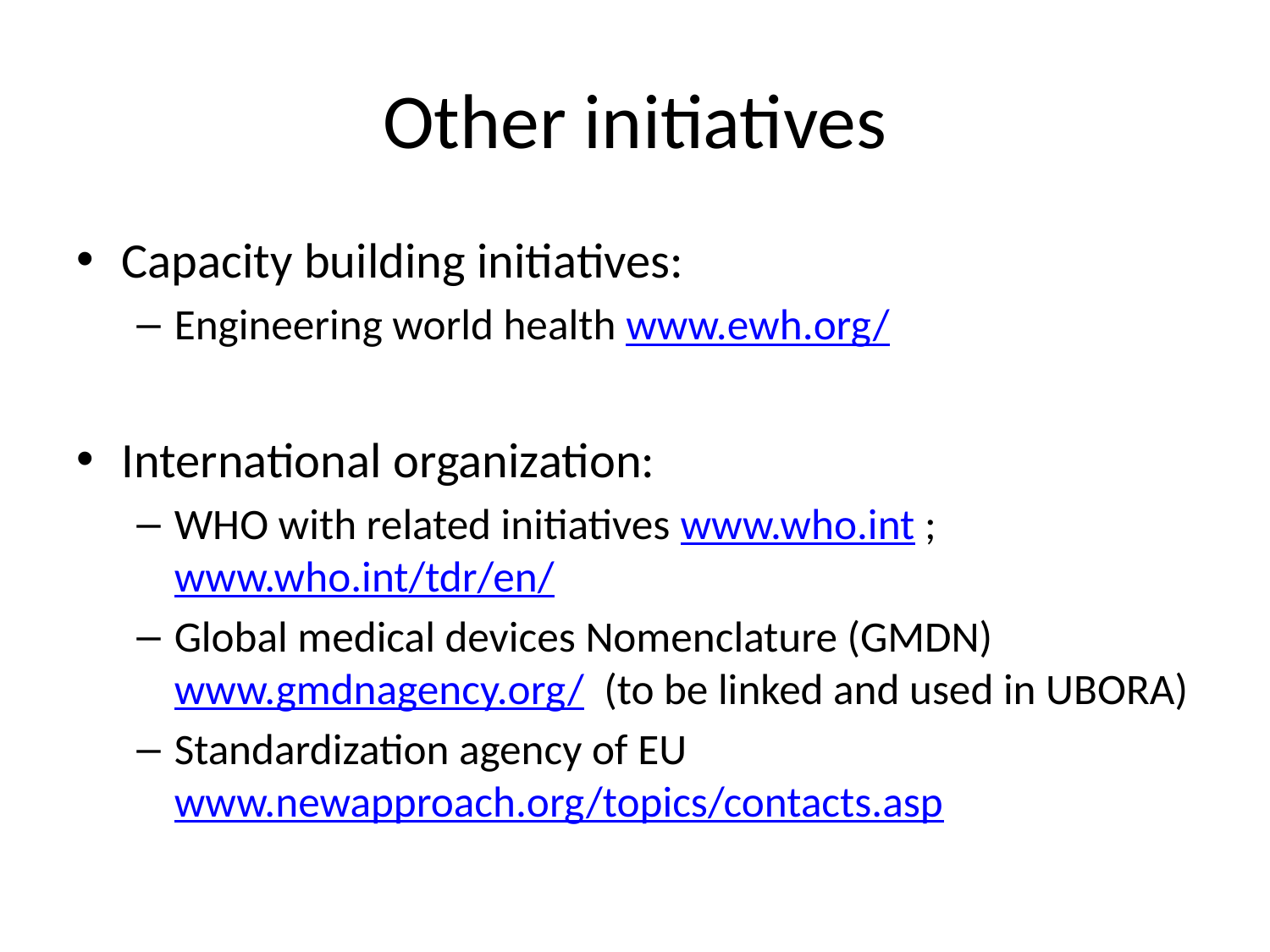

# Other initiatives
Capacity building initiatives:
Engineering world health www.ewh.org/

International organization:
WHO with related initiatives www.who.int ; www.who.int/tdr/en/
Global medical devices Nomenclature (GMDN) www.gmdnagency.org/  (to be linked and used in UBORA)
Standardization agency of EU www.newapproach.org/topics/contacts.asp